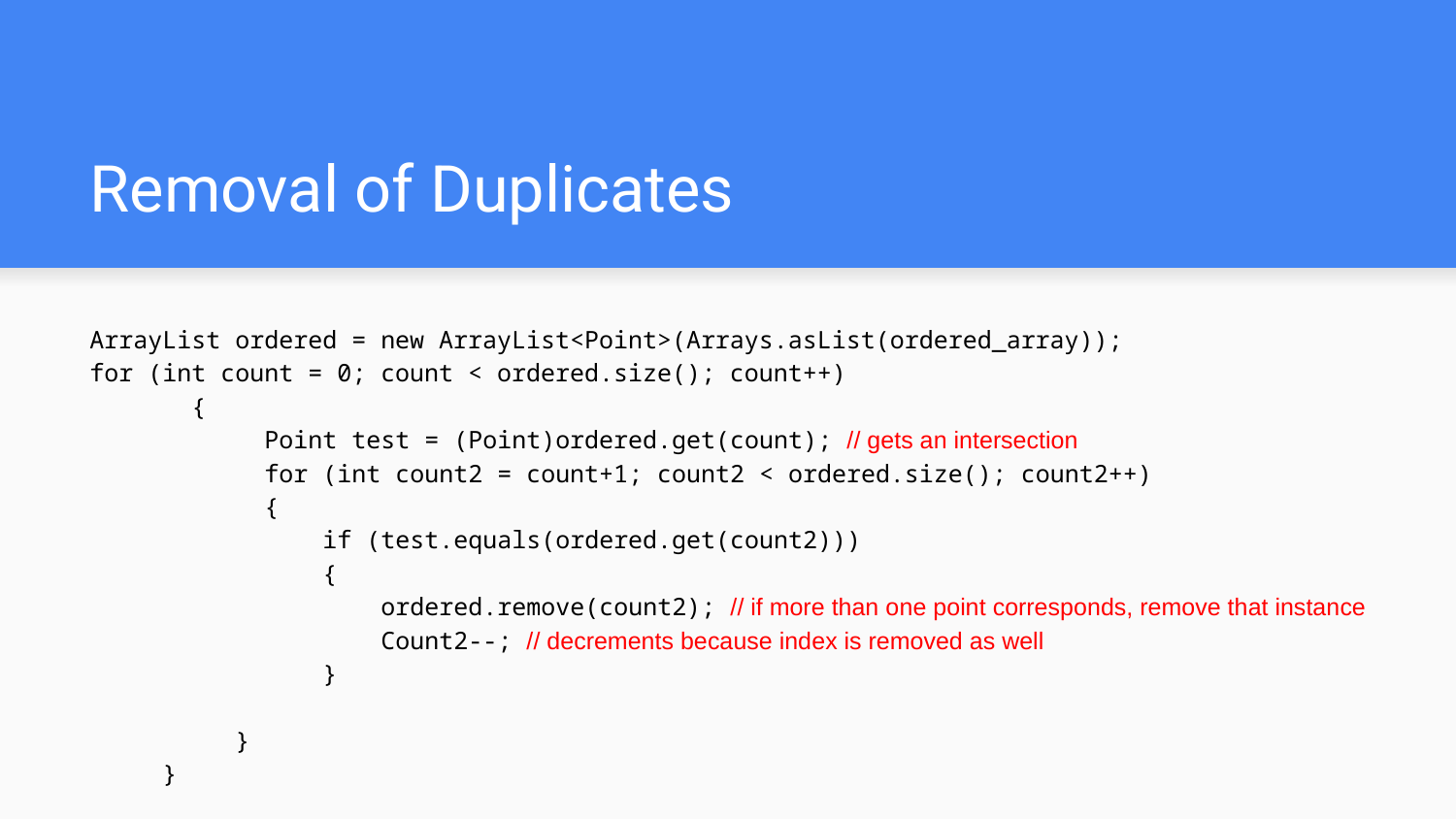

# Removal of Duplicates
ArrayList ordered = new ArrayList<Point>(Arrays.asList(ordered_array));
for (int count = 0; count < ordered.size(); count++)
       {
            Point test = (Point)ordered.get(count); // gets an intersection
            for (int count2 = count+1; count2 < ordered.size(); count2++)
            {
                if (test.equals(ordered.get(count2)))
                {
                    ordered.remove(count2); // if more than one point corresponds, remove that instance
                    Count2--; // decrements because index is removed as well
                }

        	}
}